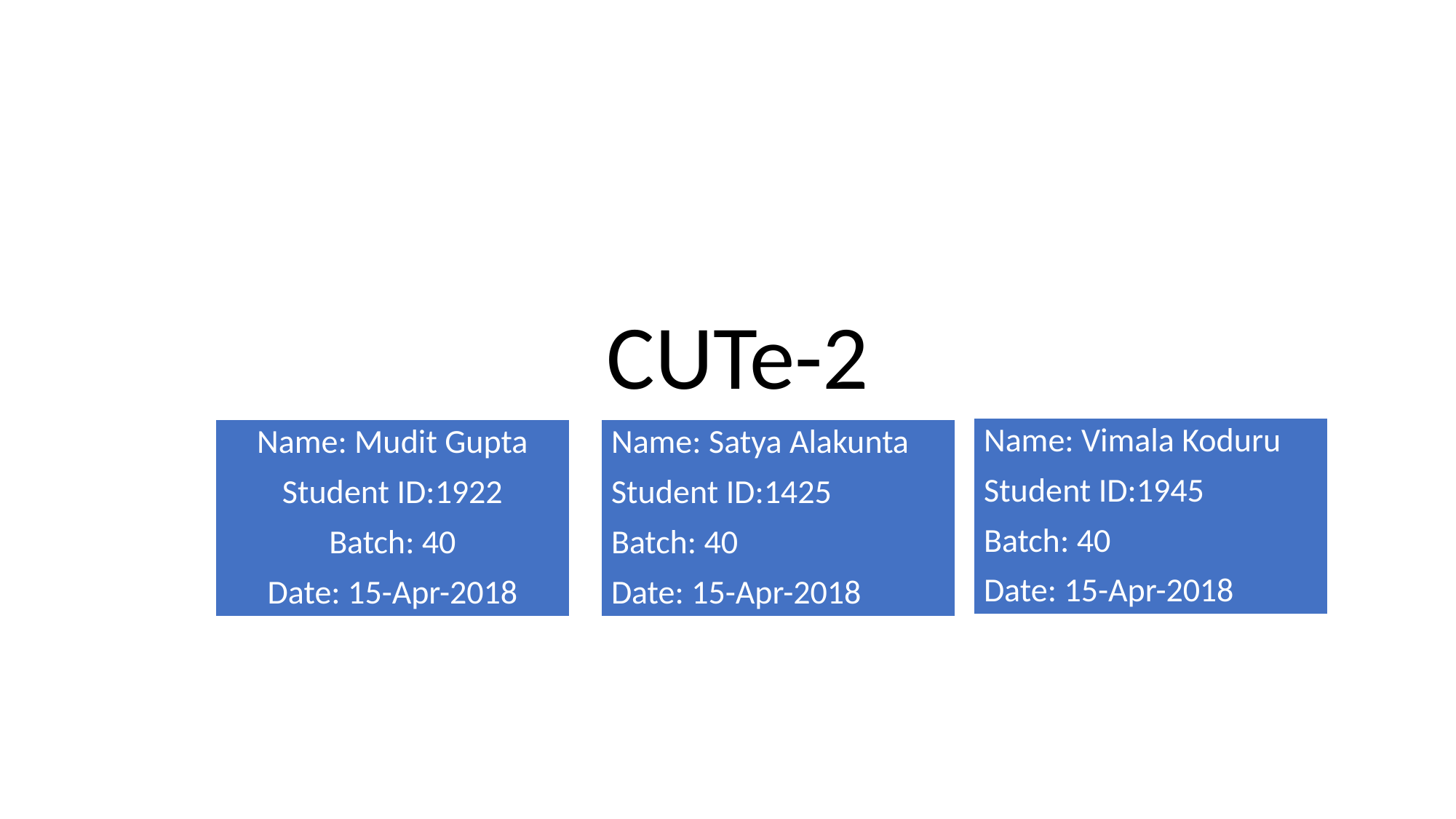

# CUTe-2
Name: Vimala Koduru
Student ID:1945
Batch: 40
Date: 15-Apr-2018
Name: Mudit Gupta
Student ID:1922
Batch: 40
Date: 15-Apr-2018
Name: Satya Alakunta
Student ID:1425
Batch: 40
Date: 15-Apr-2018